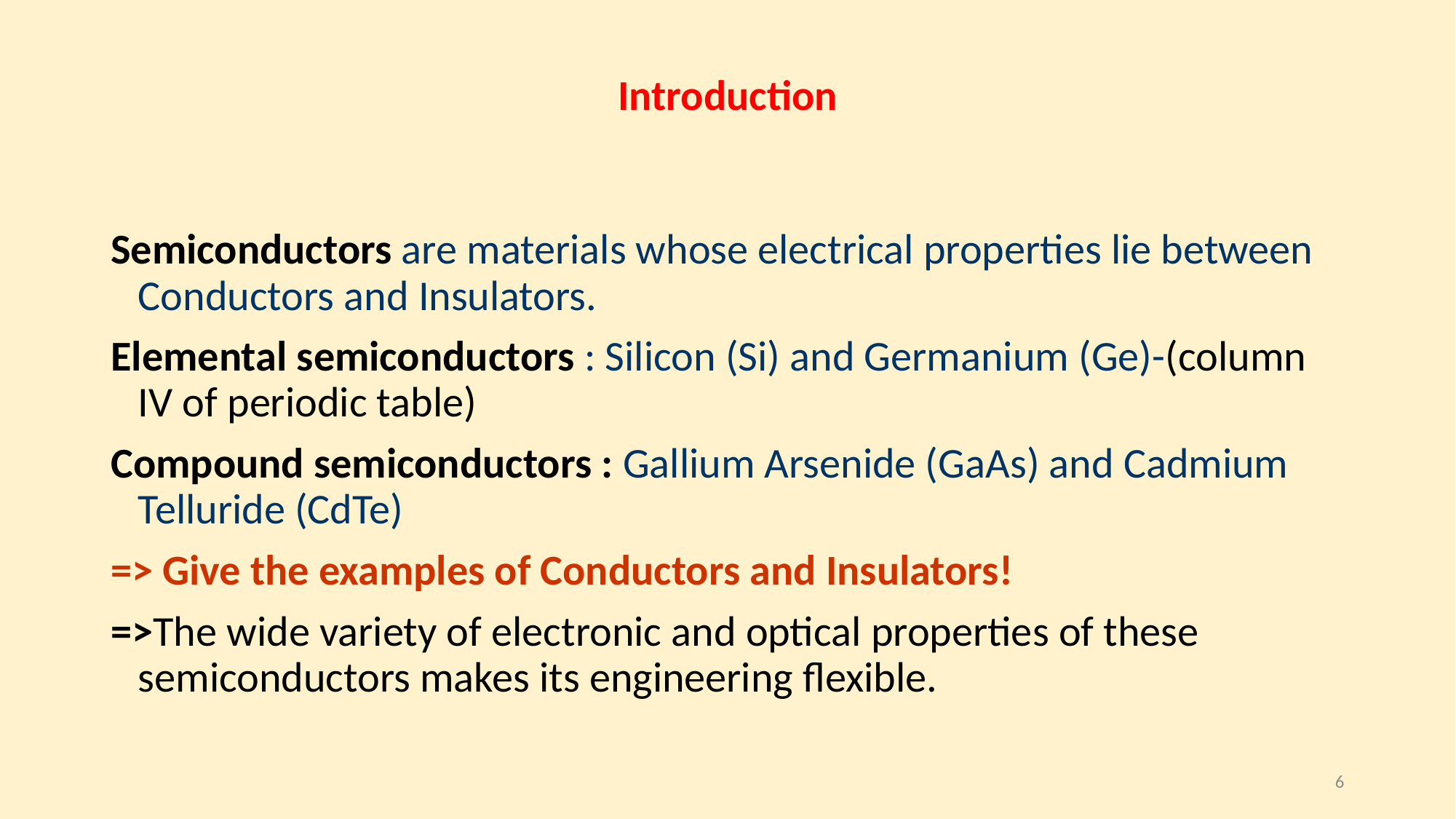

# Introduction
Semiconductors are materials whose electrical properties lie between Conductors and Insulators.
Elemental semiconductors : Silicon (Si) and Germanium (Ge)-(column IV of periodic table)
Compound semiconductors : Gallium Arsenide (GaAs) and Cadmium Telluride (CdTe)
=> Give the examples of Conductors and Insulators!
=>The wide variety of electronic and optical properties of these semiconductors makes its engineering flexible.

6